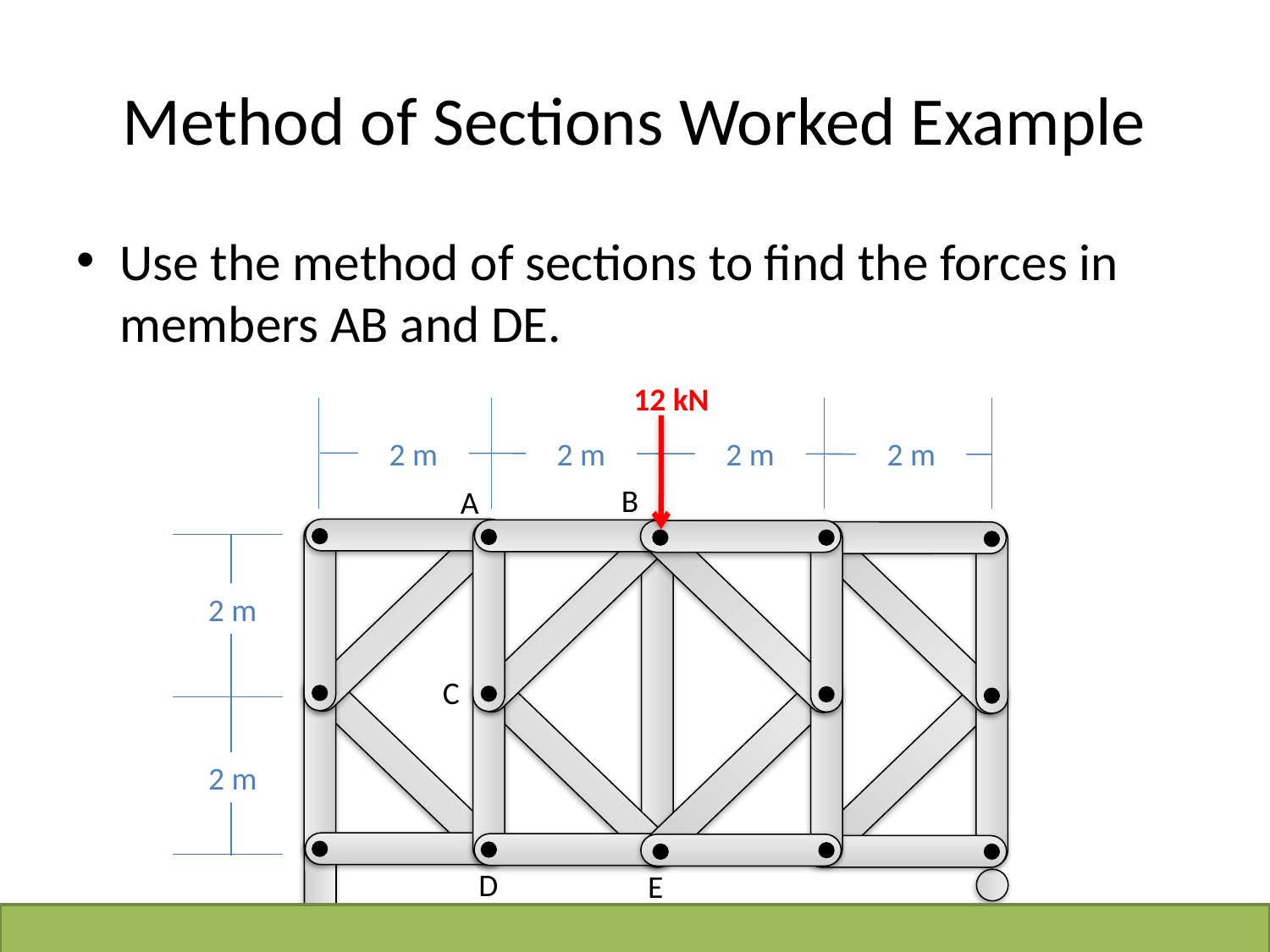

# Method of Sections Worked Example
Use the method of sections to find the forces in members AB and DE.

12 kN
2 m
2 m
2 m
2 m
B
A

2 m
C

2 m

D
E

21